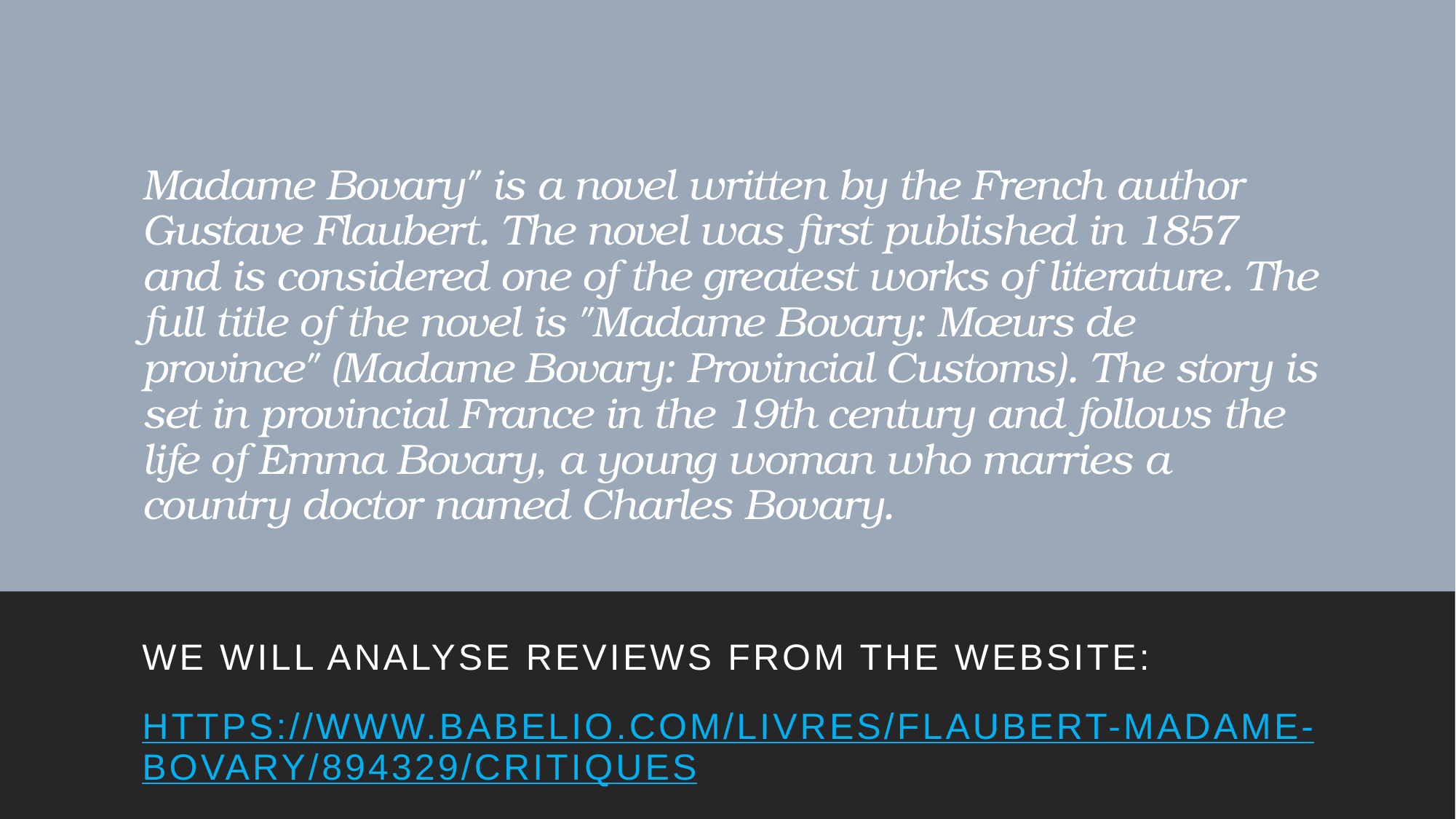

# Madame Bovary" is a novel written by the French author Gustave Flaubert. The novel was first published in 1857 and is considered one of the greatest works of literature. The full title of the novel is "Madame Bovary: Mœurs de province" (Madame Bovary: Provincial Customs). The story is set in provincial France in the 19th century and follows the life of Emma Bovary, a young woman who marries a country doctor named Charles Bovary.

We will analyse reviews from the website:
https://www.babelio.com/livres/Flaubert-Madame-Bovary/894329/critiques